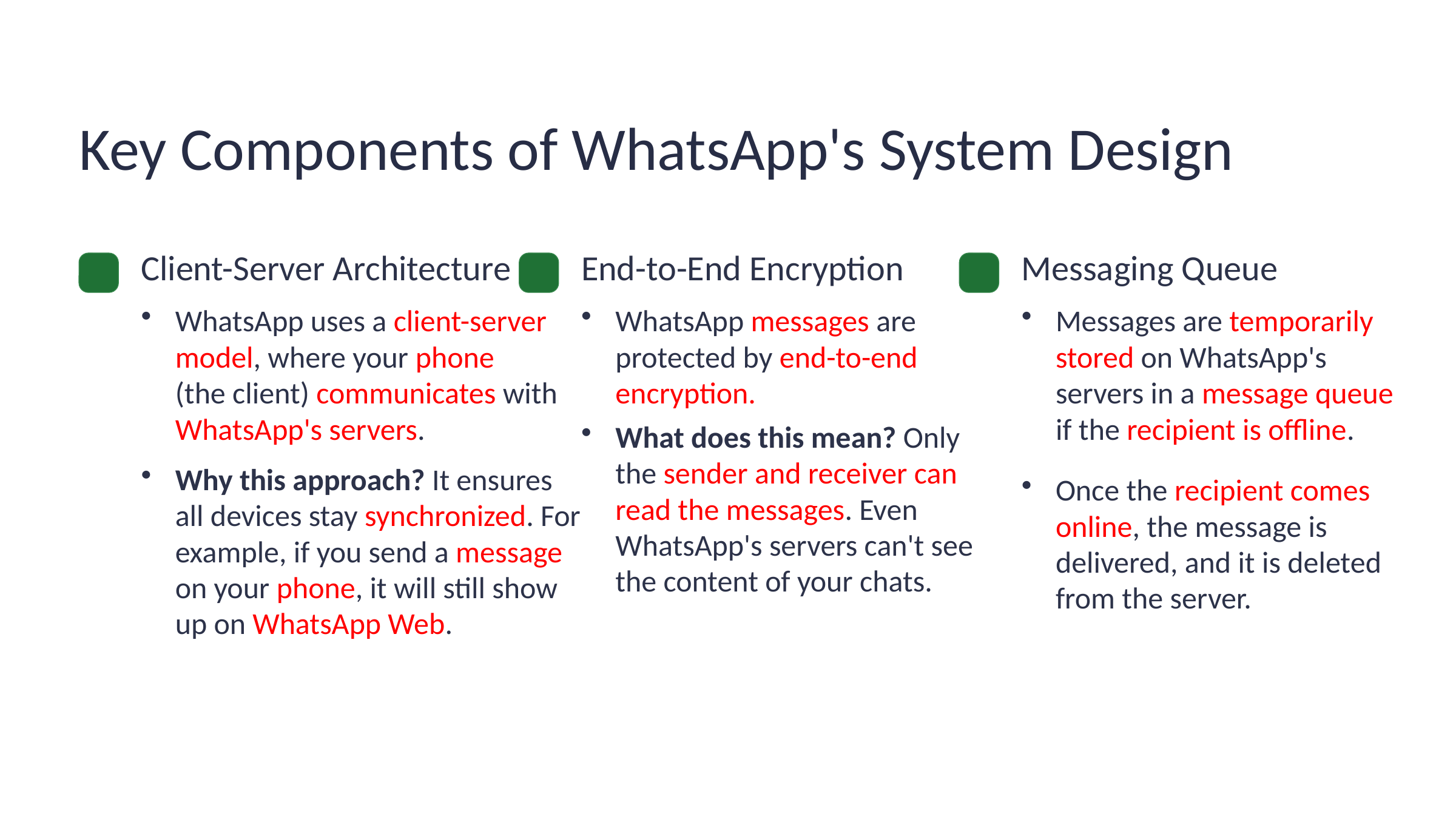

Key Components of WhatsApp's System Design

Client-Server Architecture

End-to-End Encryption

Messaging Queue
WhatsApp uses a client-server model, where your phone
(the client) communicates with WhatsApp's servers.
WhatsApp messages are protected by end-to-end encryption.
Messages are temporarily stored on WhatsApp's servers in a message queue if the recipient is offline.
What does this mean? Only the sender and receiver can read the messages. Even WhatsApp's servers can't see the content of your chats.
Why this approach? It ensures all devices stay synchronized. For example, if you send a message on your phone, it will still show up on WhatsApp Web.
Once the recipient comes online, the message is delivered, and it is deleted from the server.